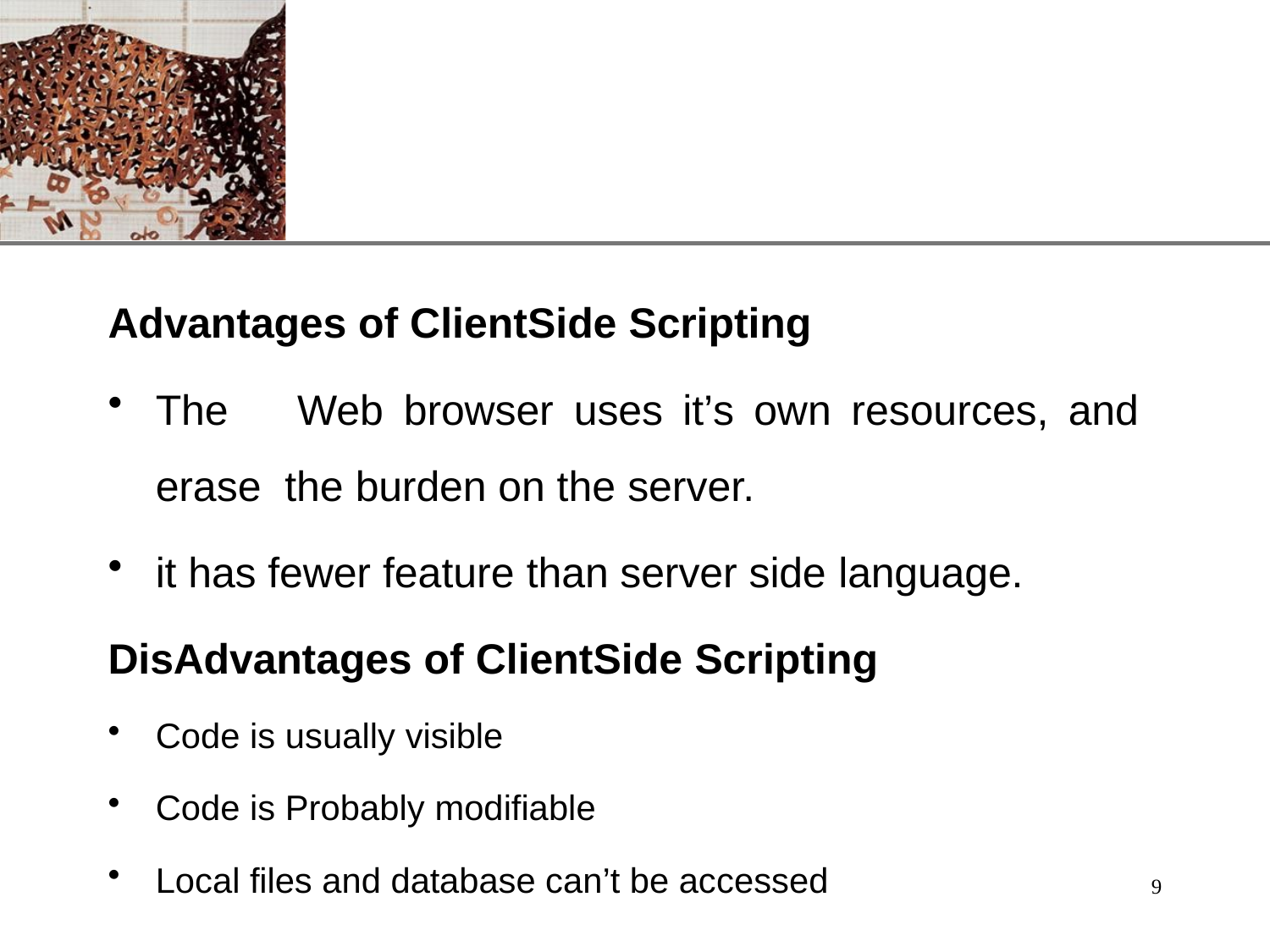

# Advantages of ClientSide Scripting
The	Web	browser	uses	it’s	own	resources,	and	erase  the burden on the server.
it has fewer feature than server side language.
DisAdvantages of ClientSide Scripting
Code is usually visible
Code is Probably modifiable
Local files and database can’t be accessed
9